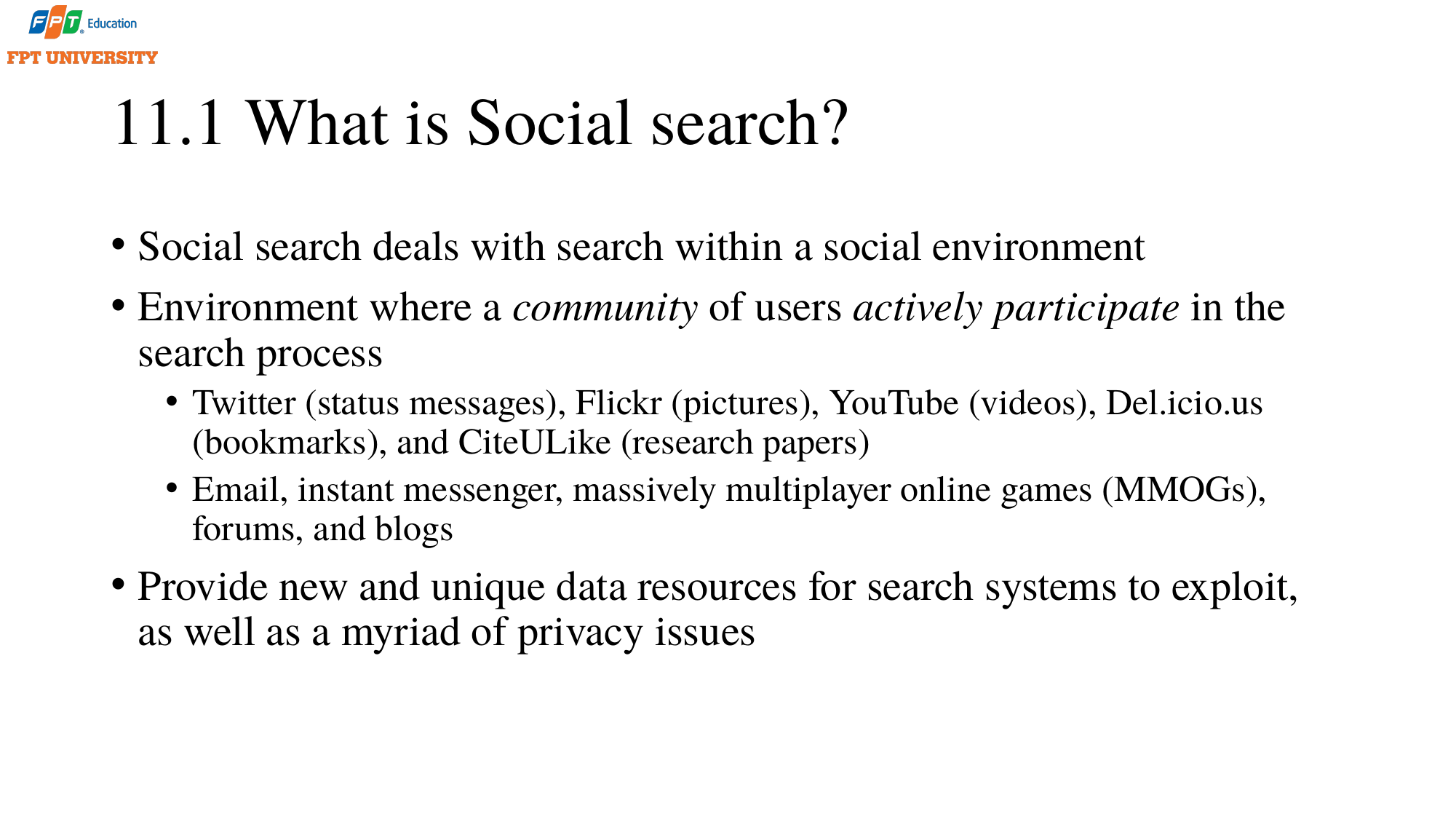

# 11.1 What is Social search?
Social search deals with search within a social environment
Environment where a community of users actively participate in the search process
Twitter (status messages), Flickr (pictures), YouTube (videos), Del.icio.us (bookmarks), and CiteULike (research papers)
Email, instant messenger, massively multiplayer online games (MMOGs), forums, and blogs
Provide new and unique data resources for search systems to exploit, as well as a myriad of privacy issues